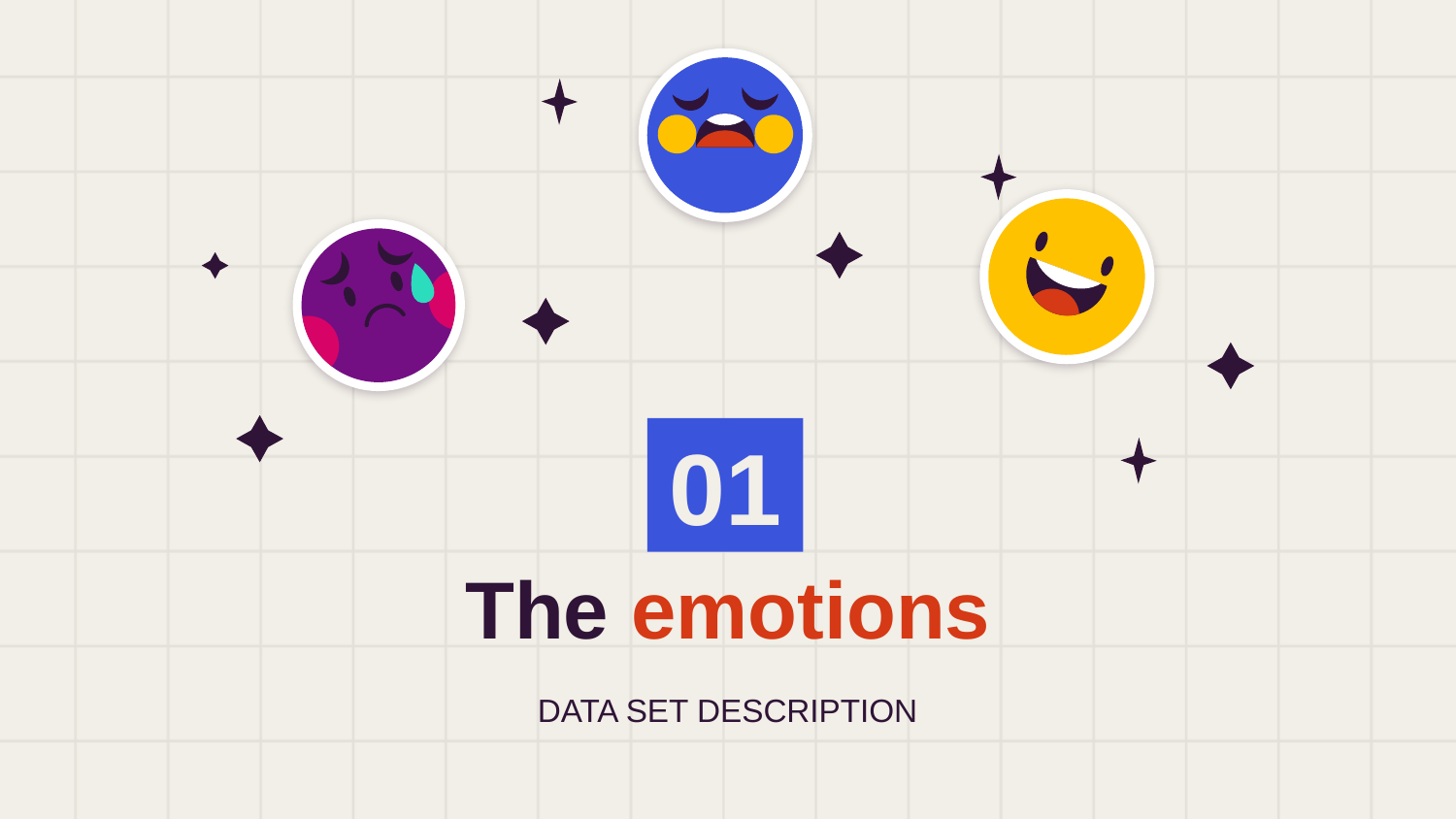

01

# The emotions
DATA SET DESCRIPTION